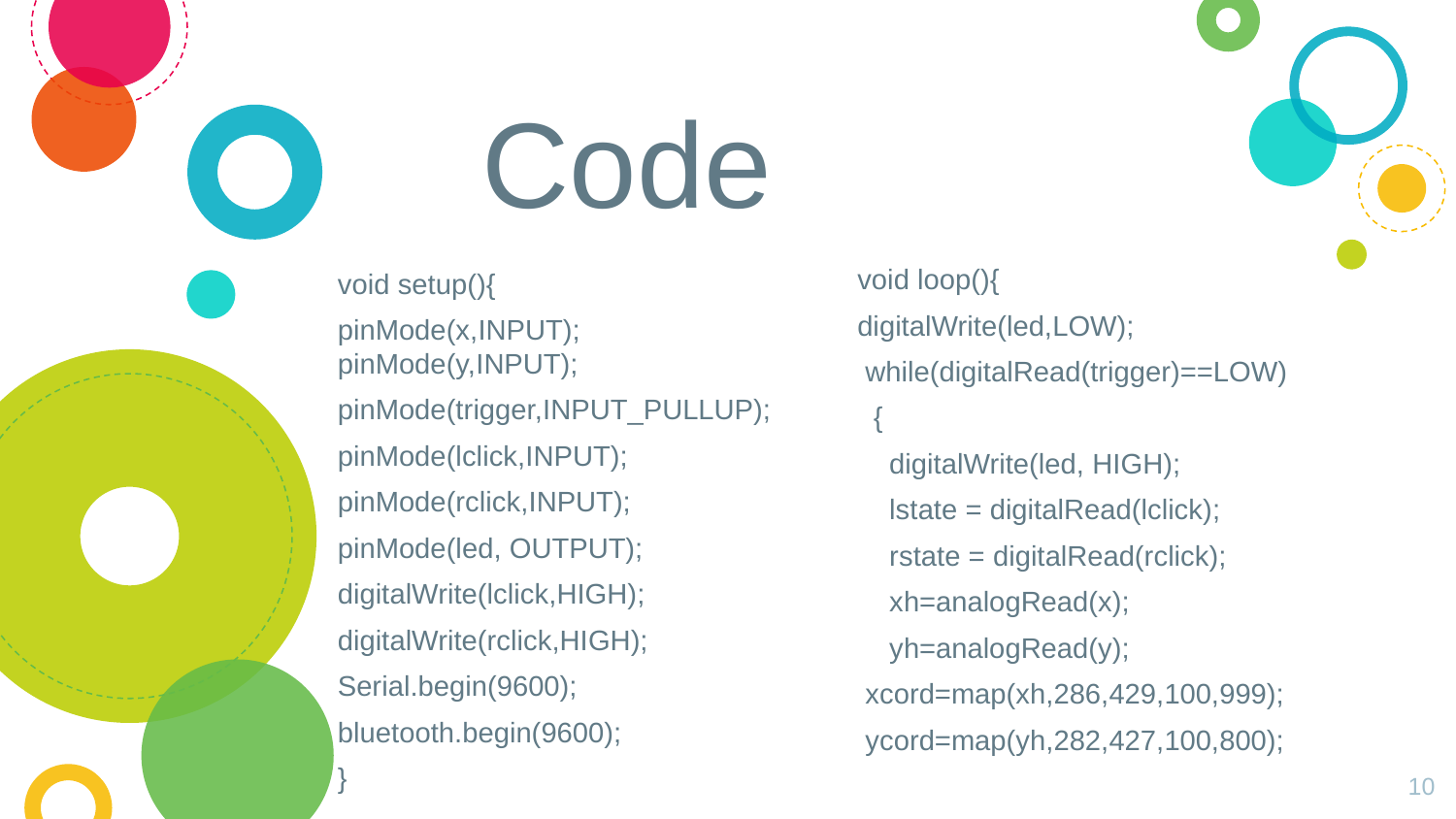

# Code
void loop(){
digitalWrite(led,LOW);
 while(digitalRead(trigger)==LOW)
  {
    digitalWrite(led, HIGH);
    lstate = digitalRead(lclick);
    rstate = digitalRead(rclick);
    xh=analogRead(x);
    yh=analogRead(y);
 xcord=map(xh,286,429,100,999);
 ycord=map(yh,282,427,100,800);

void setup(){
pinMode(x,INPUT); pinMode(y,INPUT);
pinMode(trigger,INPUT_PULLUP);
pinMode(lclick,INPUT);
pinMode(rclick,INPUT);
pinMode(led, OUTPUT);
digitalWrite(lclick,HIGH);
digitalWrite(rclick,HIGH);
Serial.begin(9600);
bluetooth.begin(9600);
}

10